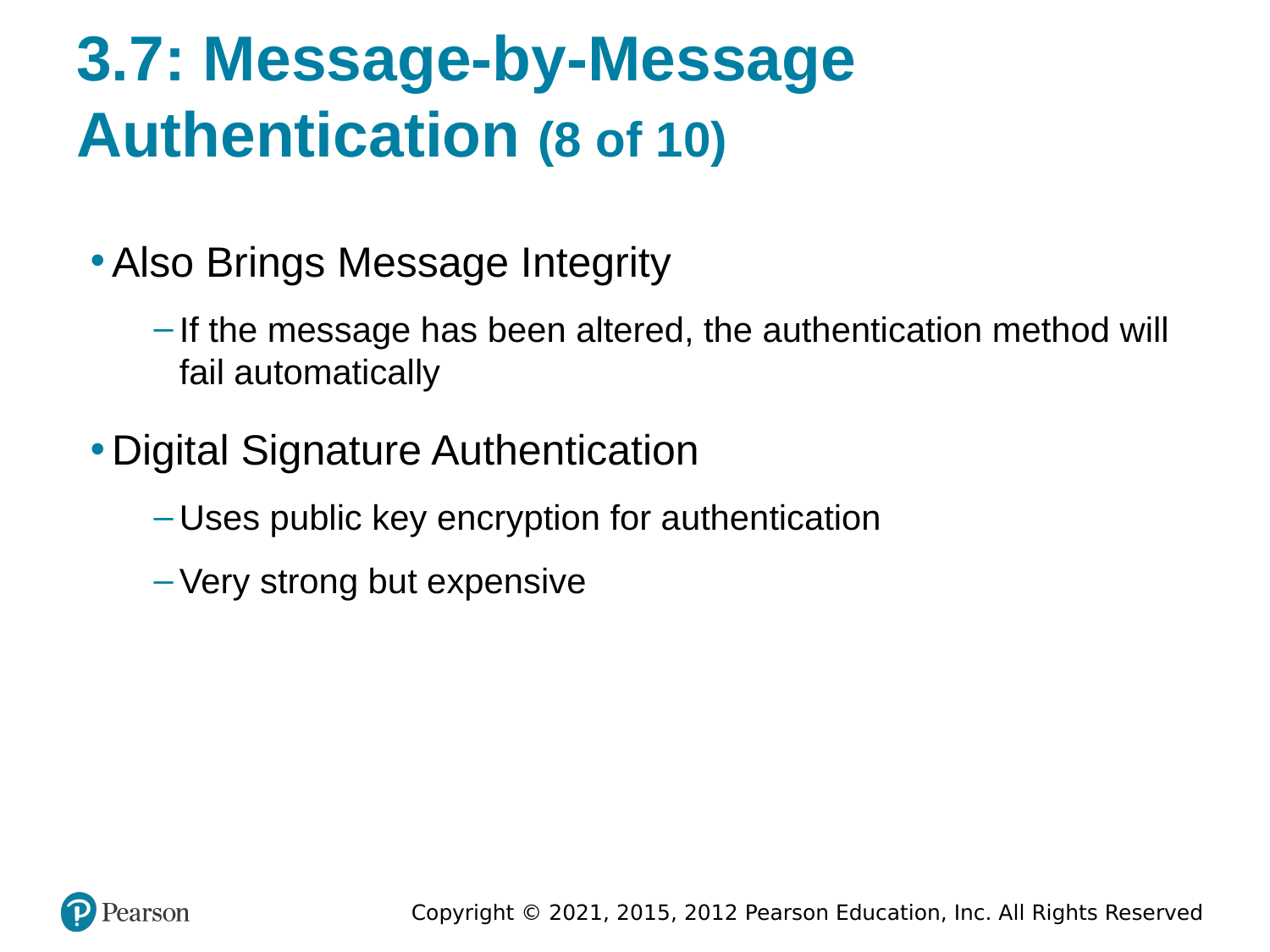

# 3.7: Message-by-Message Authentication (8 of 10)
Also Brings Message Integrity
If the message has been altered, the authentication method will fail automatically
Digital Signature Authentication
Uses public key encryption for authentication
Very strong but expensive
3-28